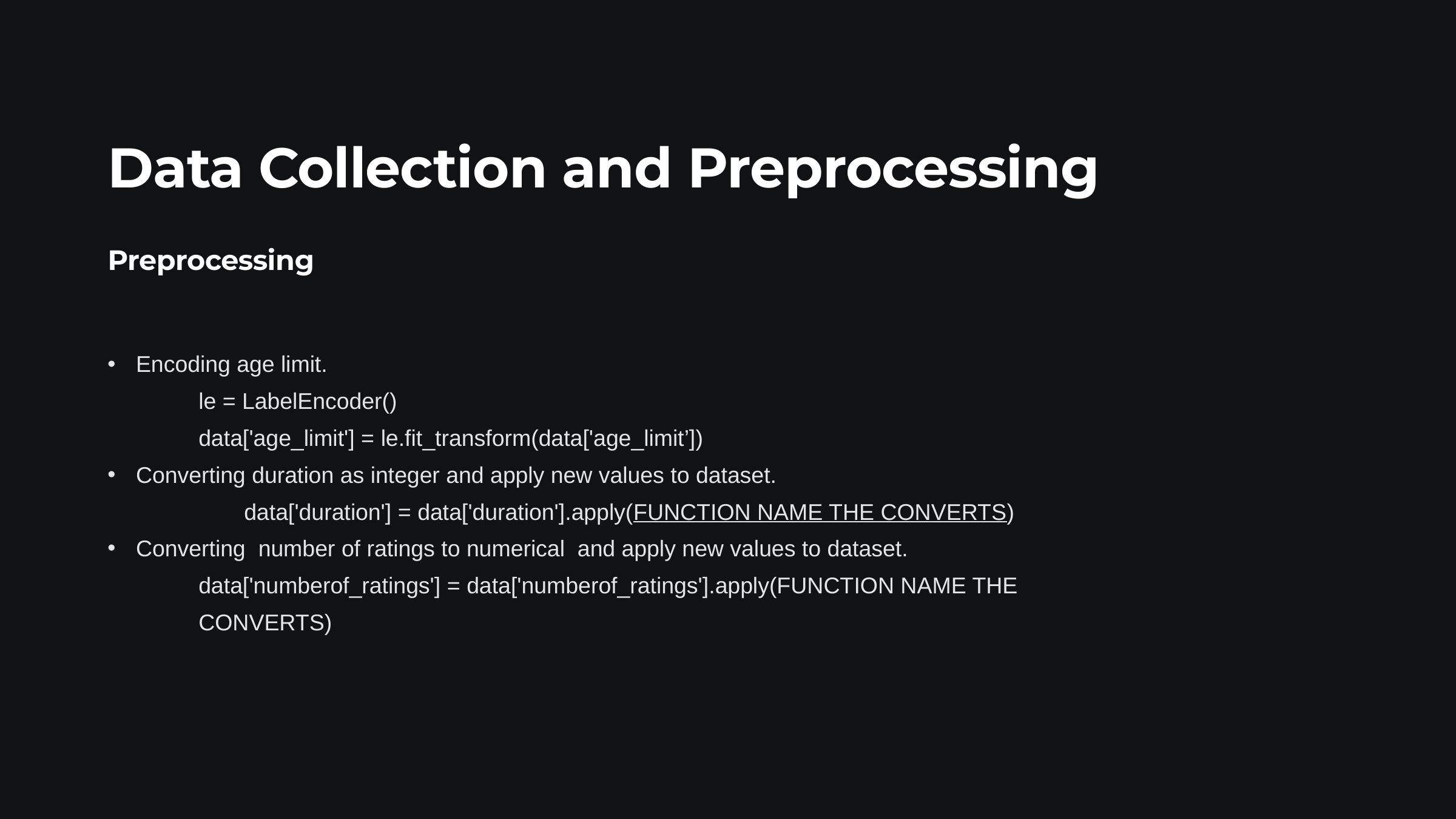

Data Collection and Preprocessing
Preprocessing
Encoding age limit.
	le = LabelEncoder()
	data['age_limit'] = le.fit_transform(data['age_limit’])
Converting duration as integer and apply new values to dataset.
	data['duration'] = data['duration'].apply(FUNCTION NAME THE CONVERTS)
Converting  number of ratings to numerical  and apply new values to dataset.
data['numberof_ratings'] = data['numberof_ratings'].apply(FUNCTION NAME THE CONVERTS)